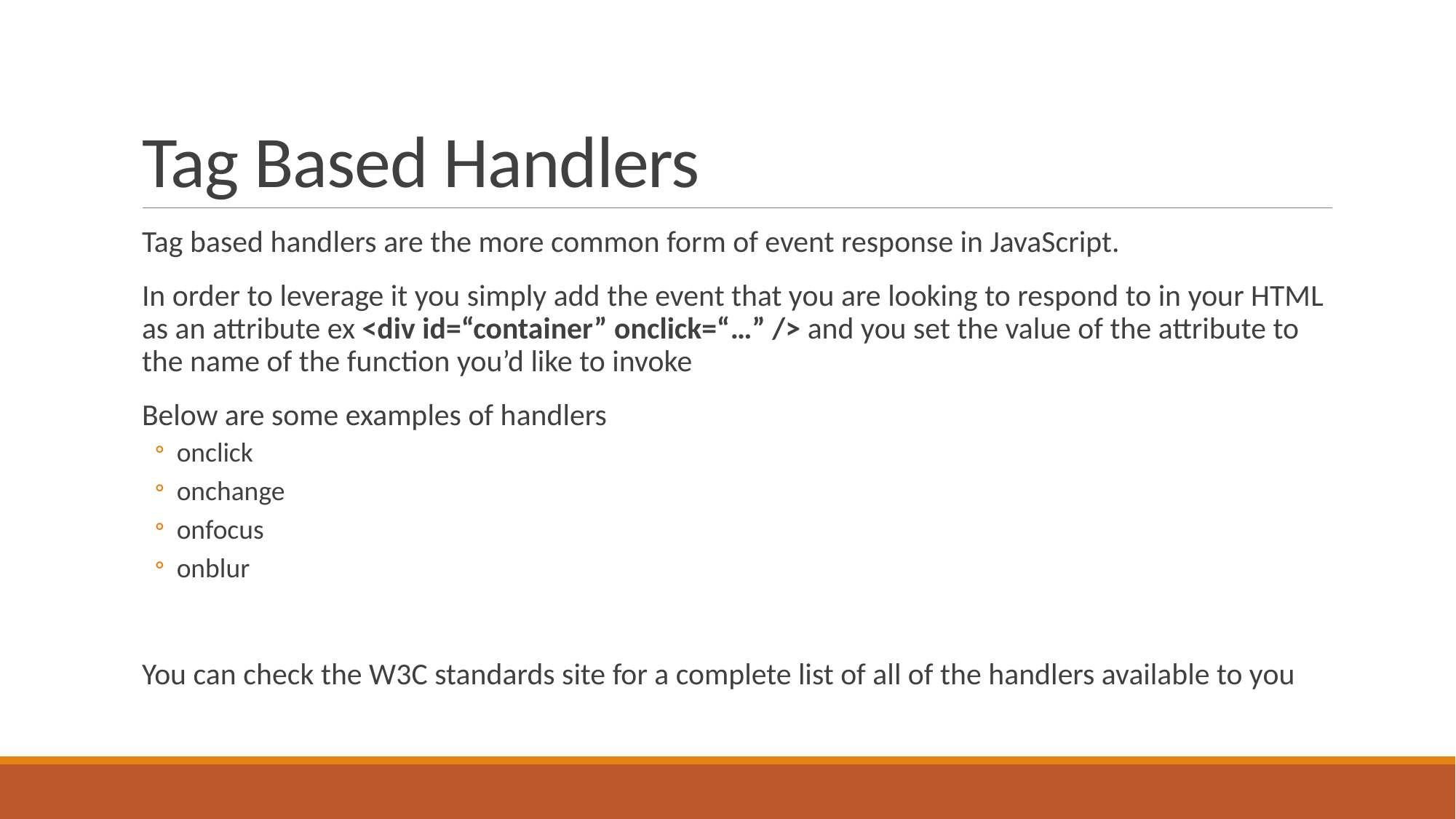

# Tag Based Handlers
Tag based handlers are the more common form of event response in JavaScript.
In order to leverage it you simply add the event that you are looking to respond to in your HTML as an attribute ex <div id=“container” onclick=“…” /> and you set the value of the attribute to the name of the function you’d like to invoke
Below are some examples of handlers
onclick
onchange
onfocus
onblur

You can check the W3C standards site for a complete list of all of the handlers available to you